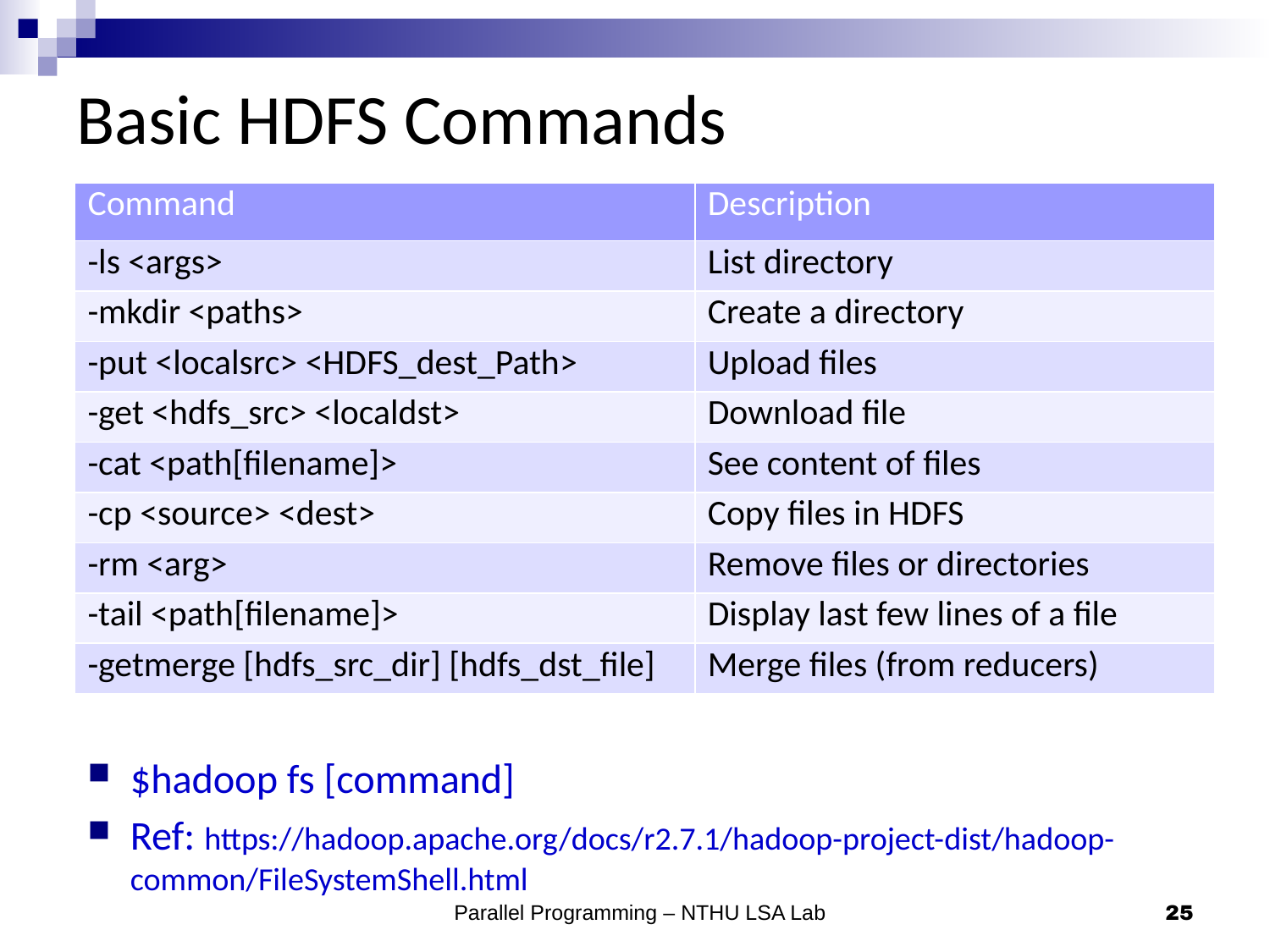

# Basic HDFS Commands
| Command | Description |
| --- | --- |
| -ls <args> | List directory |
| -mkdir <paths> | Create a directory |
| -put <localsrc> <HDFS\_dest\_Path> | Upload files |
| -get <hdfs\_src> <localdst> | Download file |
| -cat <path[filename]> | See content of files |
| -cp <source> <dest> | Copy files in HDFS |
| -rm <arg> | Remove files or directories |
| -tail <path[filename]> | Display last few lines of a file |
| -getmerge [hdfs\_src\_dir] [hdfs\_dst\_file] | Merge files (from reducers) |
$hadoop fs [command]
Ref: https://hadoop.apache.org/docs/r2.7.1/hadoop-project-dist/hadoop-common/FileSystemShell.html
Parallel Programming – NTHU LSA Lab
25